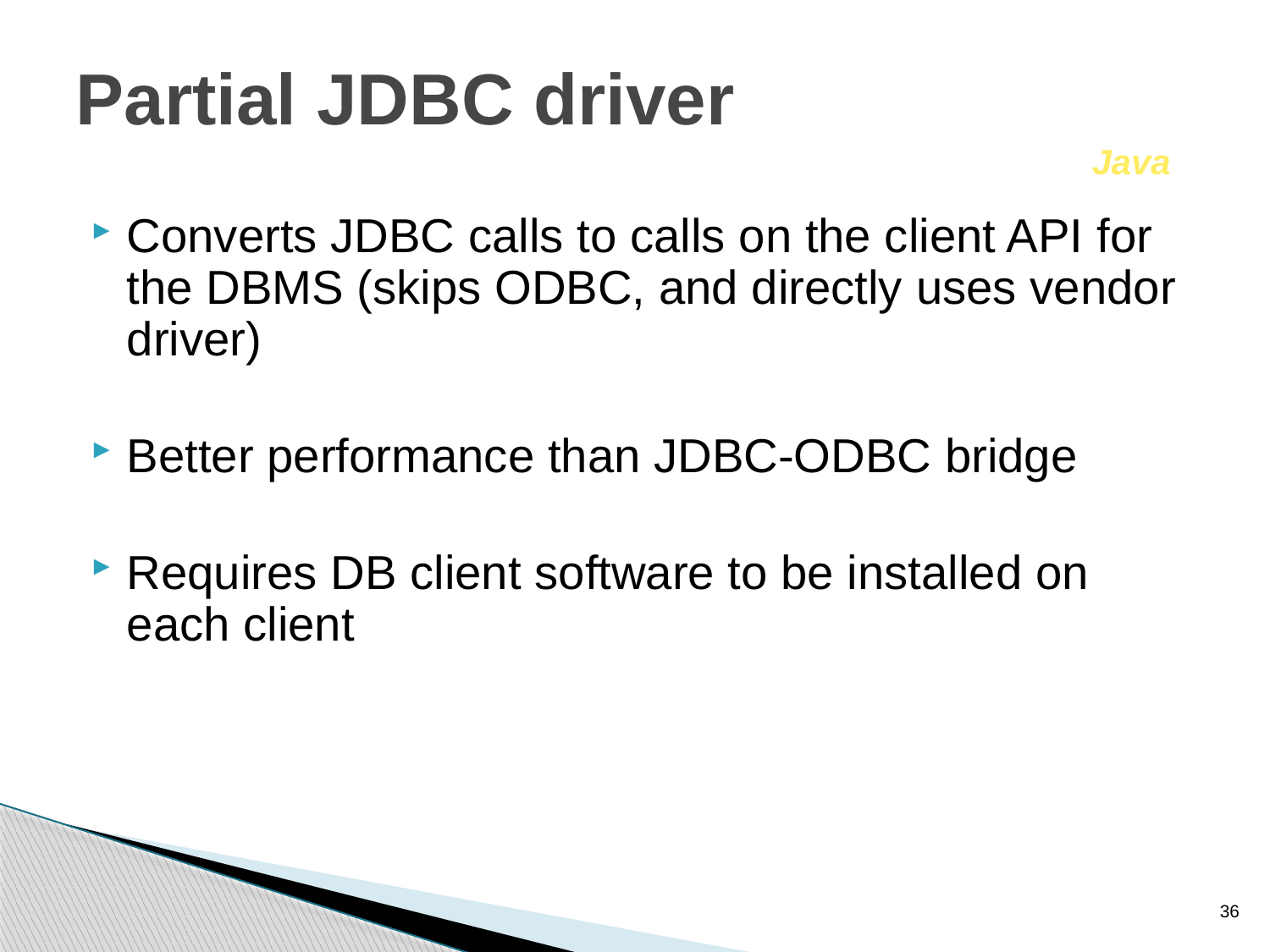

# Partial JDBC driver Java
Converts JDBC calls to calls on the client API for  the DBMS (skips ODBC, and directly uses vendor driver)

Better performance than JDBC-ODBC bridge

Requires DB client software to be installed on each client
36